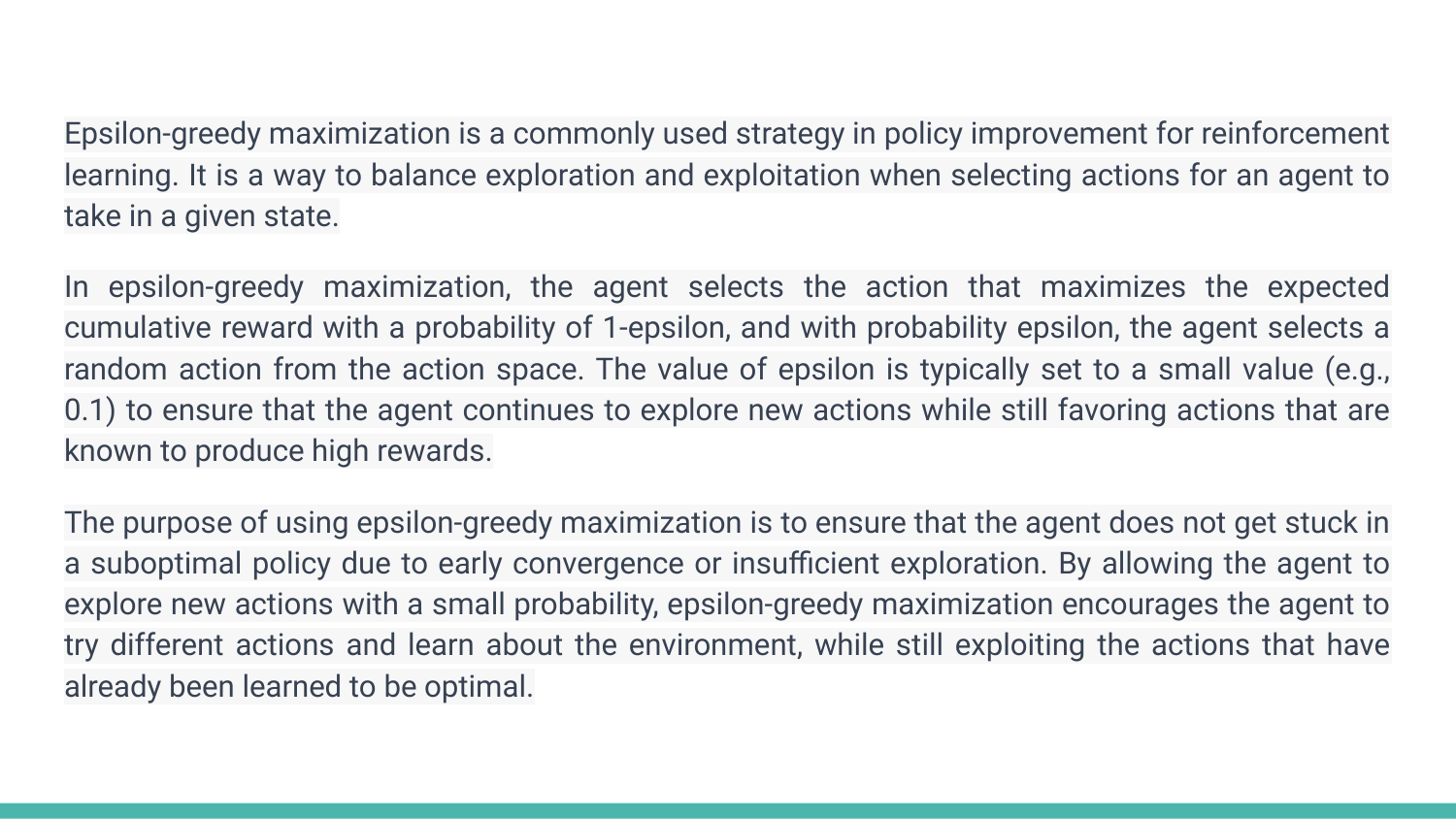

Epsilon-greedy maximization is a commonly used strategy in policy improvement for reinforcement learning. It is a way to balance exploration and exploitation when selecting actions for an agent to take in a given state.
In epsilon-greedy maximization, the agent selects the action that maximizes the expected cumulative reward with a probability of 1-epsilon, and with probability epsilon, the agent selects a random action from the action space. The value of epsilon is typically set to a small value (e.g., 0.1) to ensure that the agent continues to explore new actions while still favoring actions that are known to produce high rewards.
The purpose of using epsilon-greedy maximization is to ensure that the agent does not get stuck in a suboptimal policy due to early convergence or insufficient exploration. By allowing the agent to explore new actions with a small probability, epsilon-greedy maximization encourages the agent to try different actions and learn about the environment, while still exploiting the actions that have already been learned to be optimal.